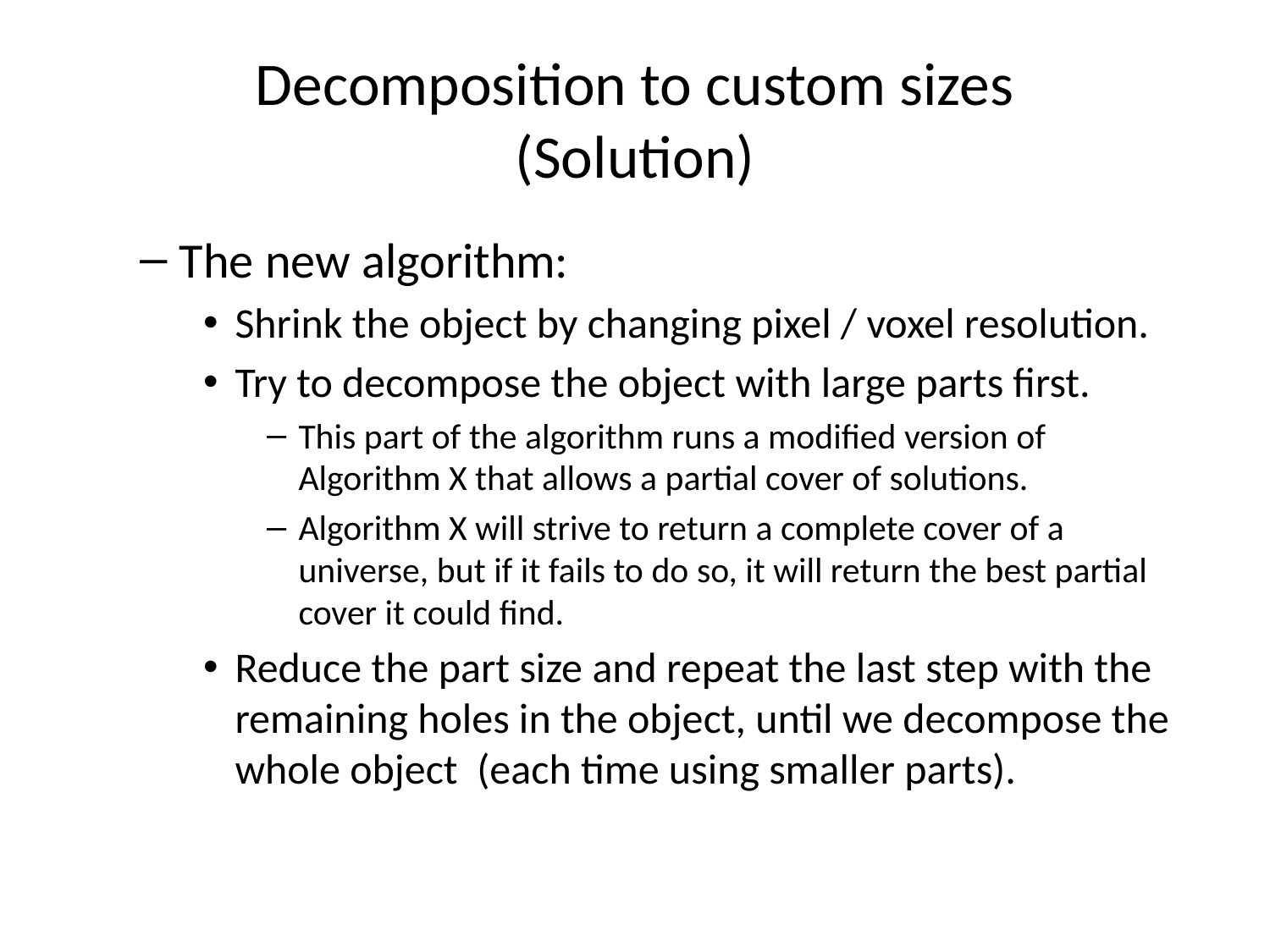

# Decomposition to custom sizes (Solution)
The new algorithm:
Shrink the object by changing pixel / voxel resolution.
Try to decompose the object with large parts first.
This part of the algorithm runs a modified version of Algorithm X that allows a partial cover of solutions.
Algorithm X will strive to return a complete cover of a universe, but if it fails to do so, it will return the best partial cover it could find.
Reduce the part size and repeat the last step with the remaining holes in the object, until we decompose the whole object  (each time using smaller parts).